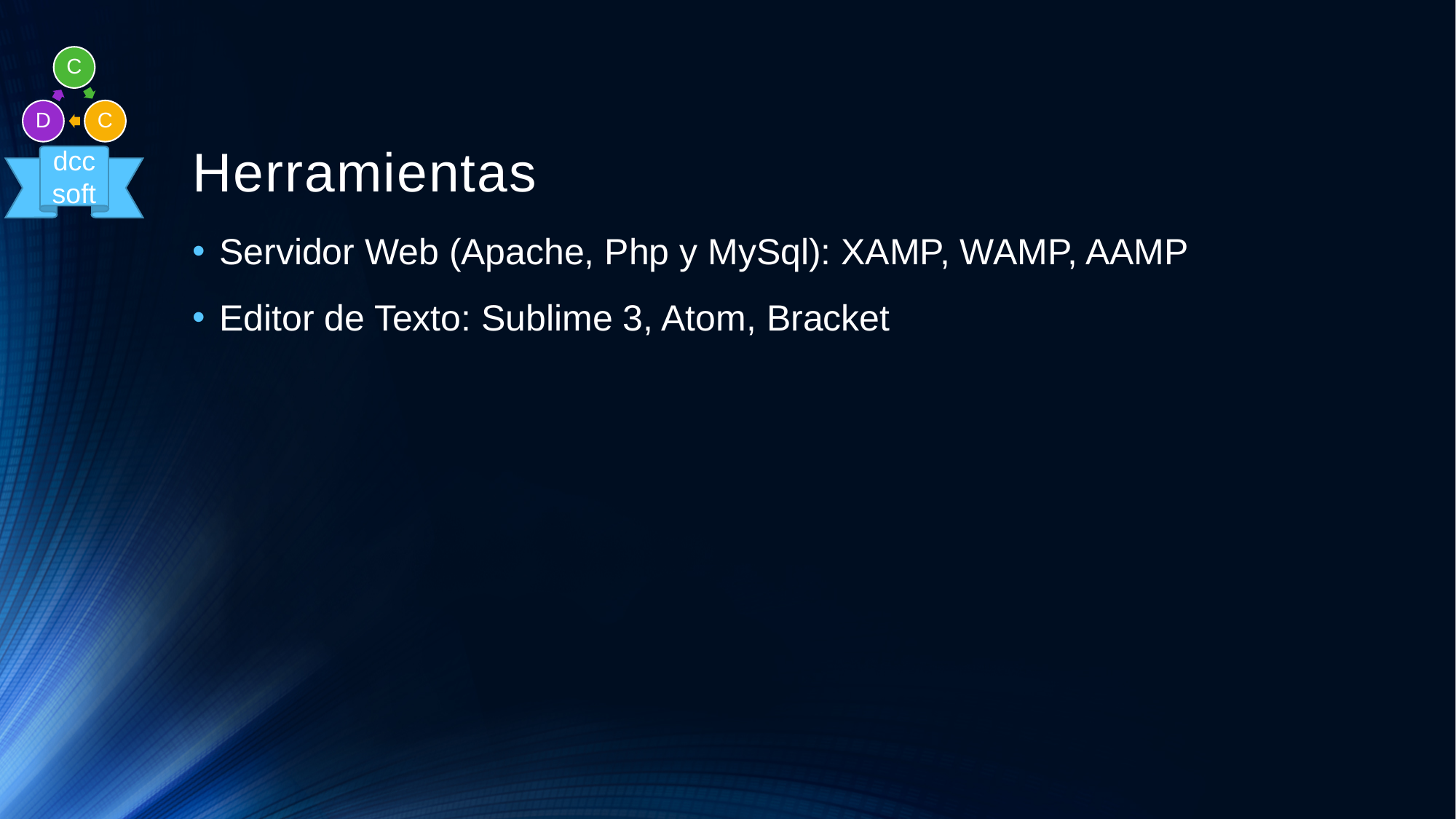

# Herramientas
Servidor Web (Apache, Php y MySql): XAMP, WAMP, AAMP
Editor de Texto: Sublime 3, Atom, Bracket